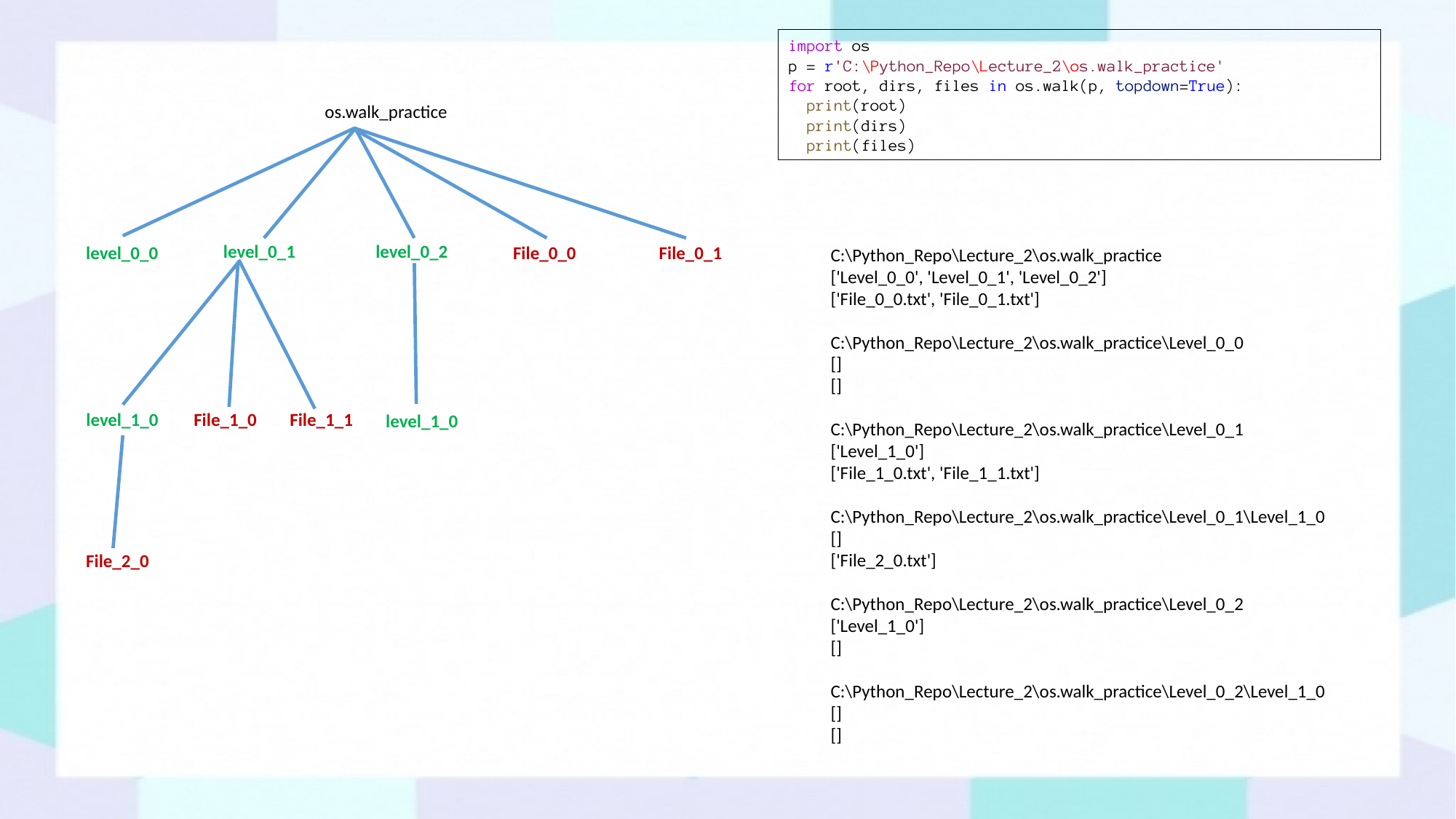

import os
p = r'C:\Python_Repo\Lecture_2\os.walk_practice'
for root, dirs, files in os.walk(p, topdown=True):
  print(root)
  print(dirs)
  print(files)
os.walk_practice
level_0_1
level_0_2
File_0_1
level_0_0
File_0_0
File_1_0
File_1_1
level_1_0
level_1_0
File_2_0
C:\Python_Repo\Lecture_2\os.walk_practice
['Level_0_0', 'Level_0_1', 'Level_0_2']
['File_0_0.txt', 'File_0_1.txt']

C:\Python_Repo\Lecture_2\os.walk_practice\Level_0_0
[]
[]

C:\Python_Repo\Lecture_2\os.walk_practice\Level_0_1
['Level_1_0']
['File_1_0.txt', 'File_1_1.txt']

C:\Python_Repo\Lecture_2\os.walk_practice\Level_0_1\Level_1_0
[]
['File_2_0.txt']

C:\Python_Repo\Lecture_2\os.walk_practice\Level_0_2
['Level_1_0']
[]

C:\Python_Repo\Lecture_2\os.walk_practice\Level_0_2\Level_1_0
[]
[]